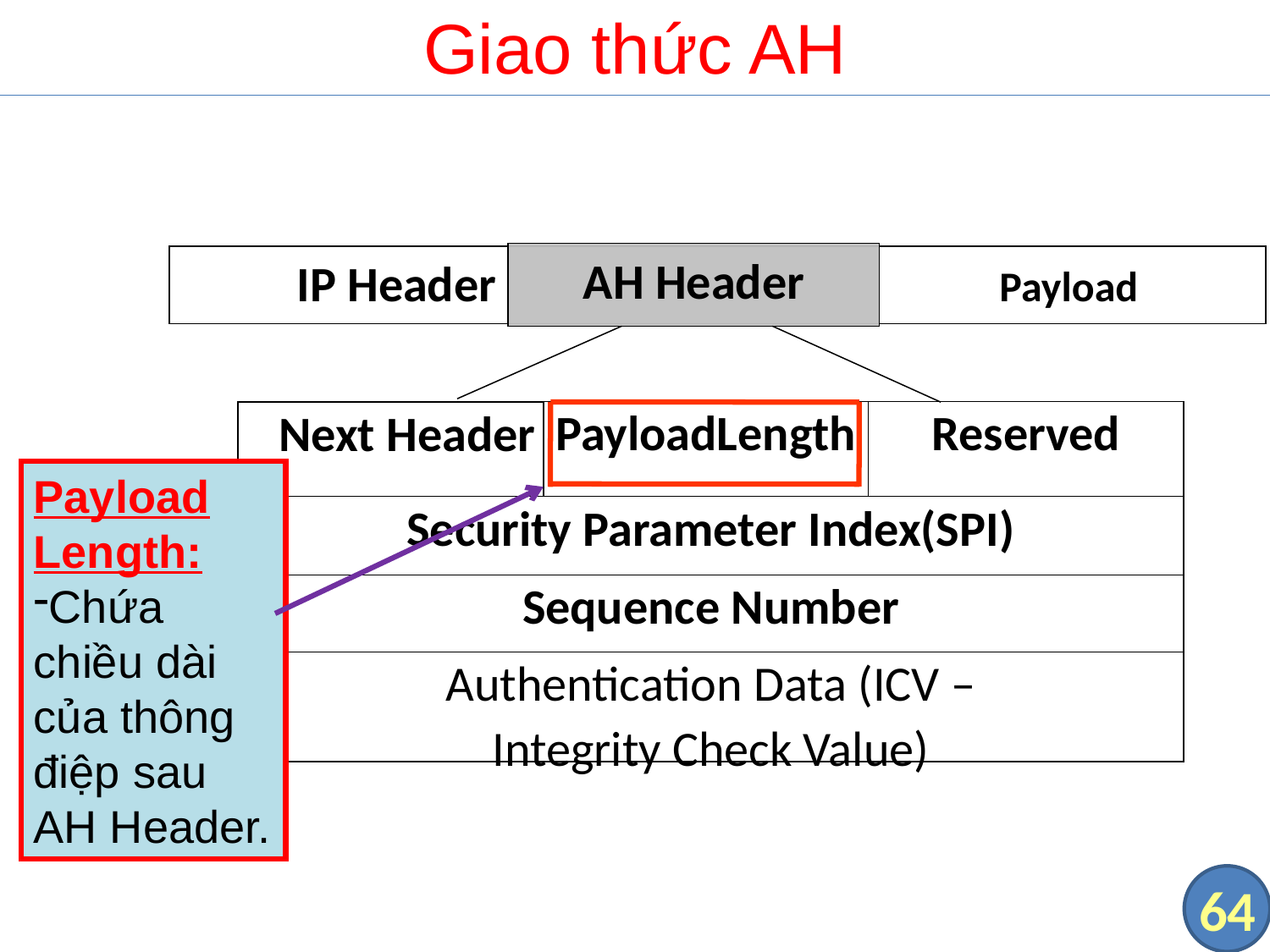

# Giao thức AH

AH Header
IP Header            	         	                        Payload

PayloadLength
Reserved
Next Header
Security Parameter Index(SPI)
Sequence Number

Authentication Data (ICV –
Integrity Check Value)
Payload Length:
Chứa chiều dài của thông điệp sau AH Header.
64